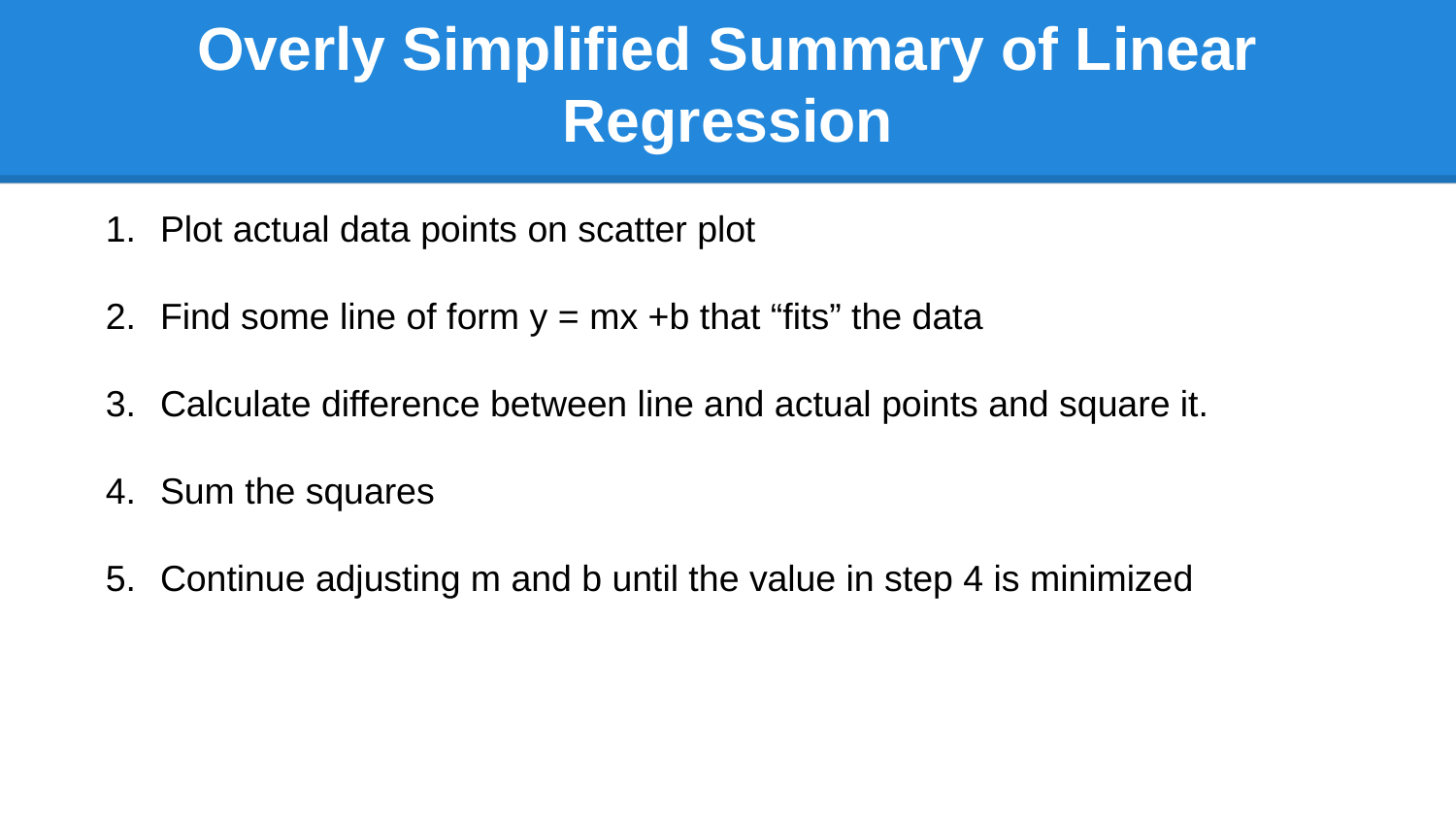

# Overly Simplified Summary of Linear Regression
Plot actual data points on scatter plot

Find some line of form y = mx +b that “fits” the data

Calculate difference between line and actual points and square it.

Sum the squares

Continue adjusting m and b until the value in step 4 is minimized